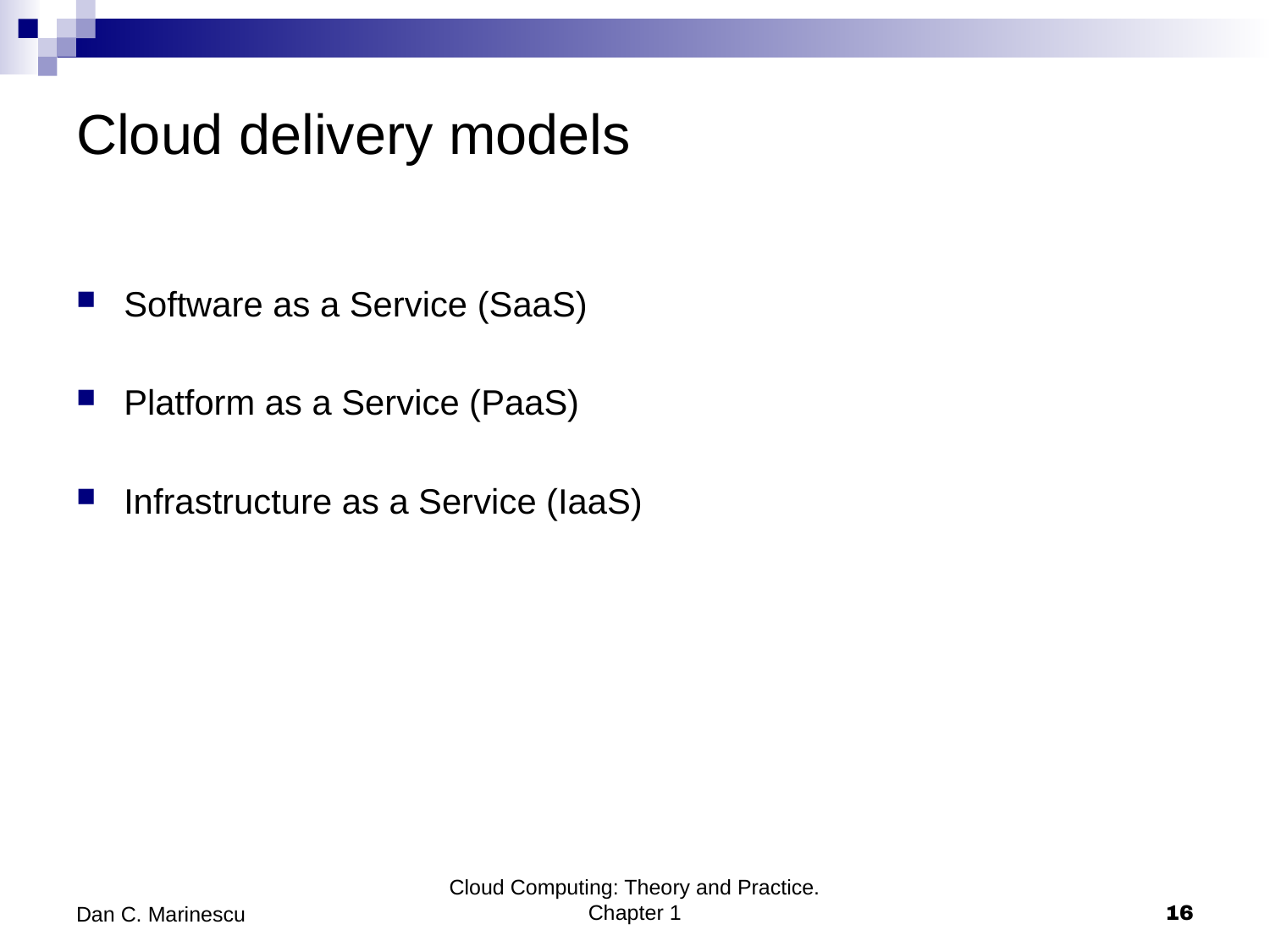

# Cloud delivery models
Software as a Service (SaaS)

Platform as a Service (PaaS)

Infrastructure as a Service (IaaS)
Dan C. Marinescu
Cloud Computing: Theory and Practice. Chapter 1
16